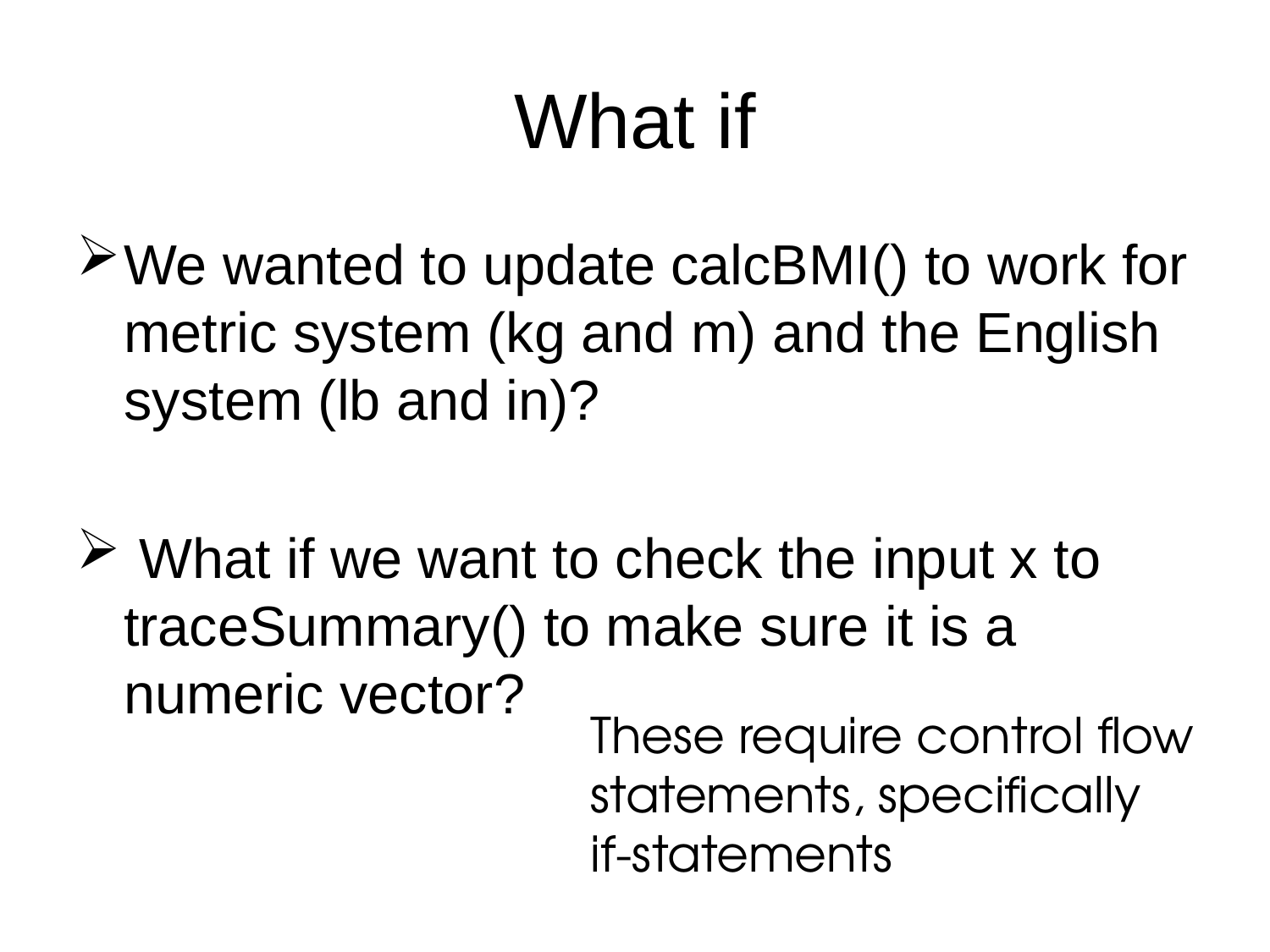

# What if
We wanted to update calcBMI() to work for metric system (kg and m) and the English system (lb and in)?

 What if we want to check the input x to traceSummary() to make sure it is a numeric vector?

These require control flow statements, specifically
if-statements